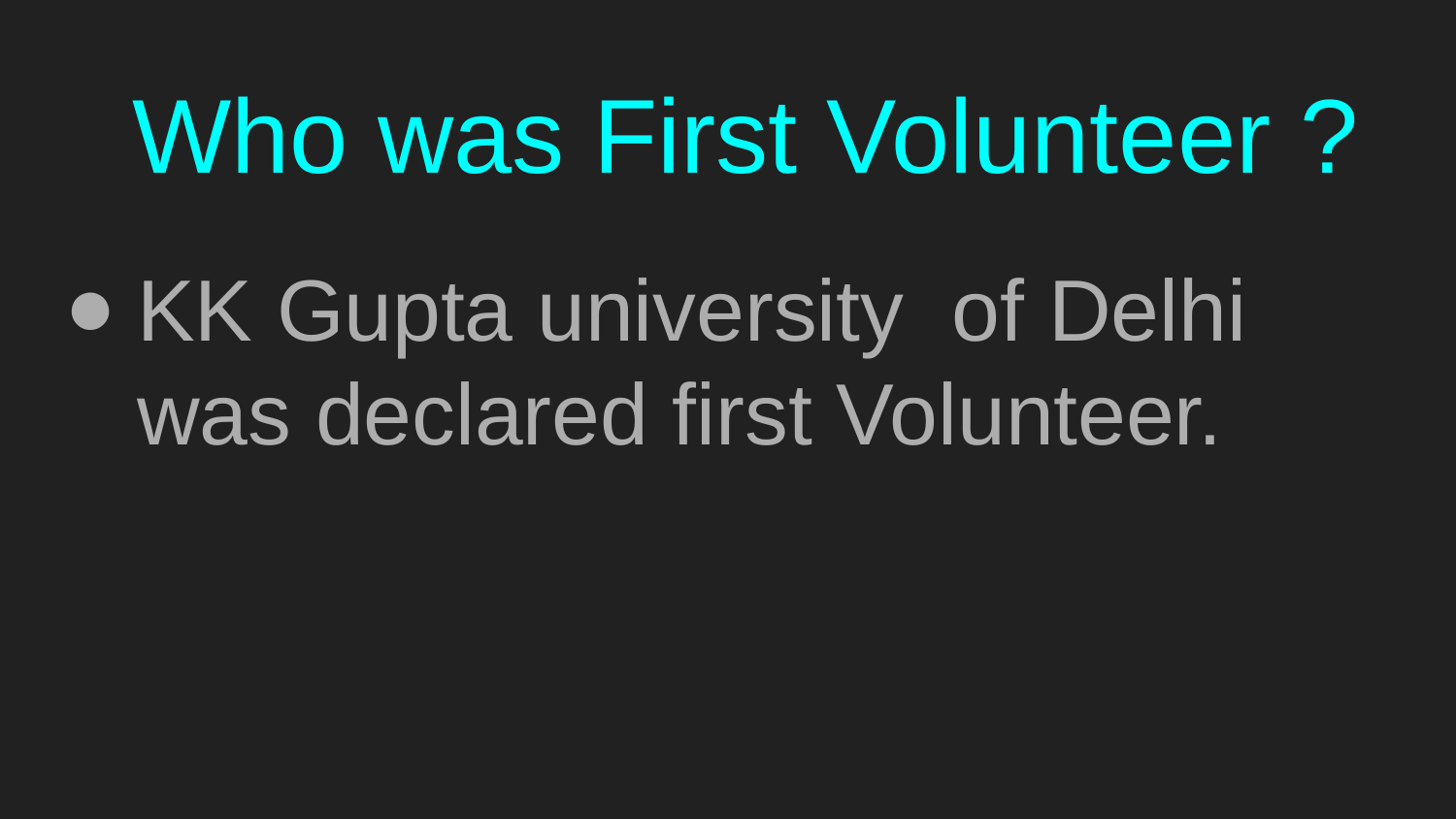

# Who was First Volunteer ?
KK Gupta university  of Delhi was declared first Volunteer.